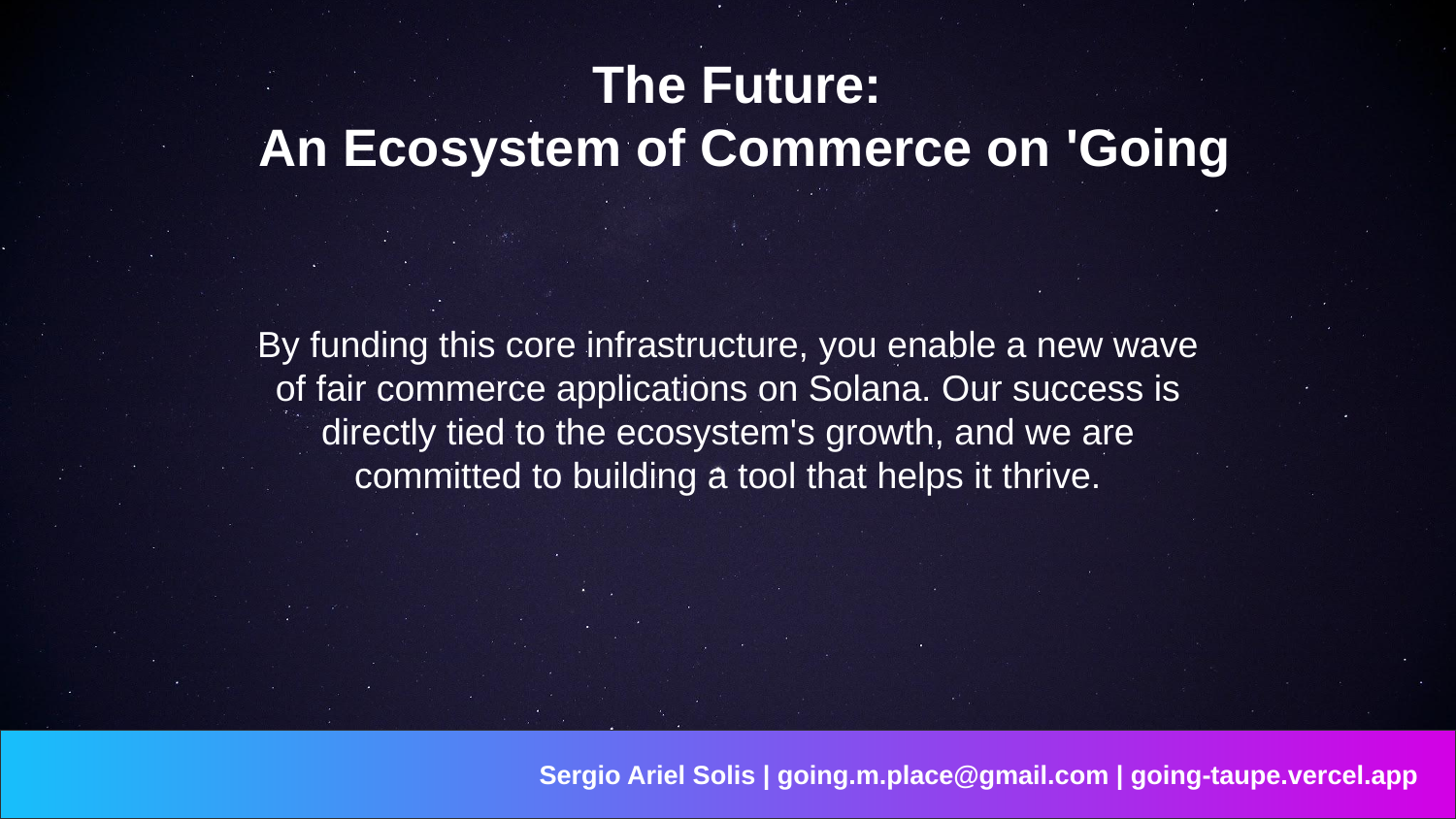

The Future:
An Ecosystem of Commerce on 'Going
By funding this core infrastructure, you enable a new wave of fair commerce applications on Solana. Our success is directly tied to the ecosystem's growth, and we are committed to building a tool that helps it thrive.

Sergio Ariel Solis | going.m.place@gmail.com | going-taupe.vercel.app